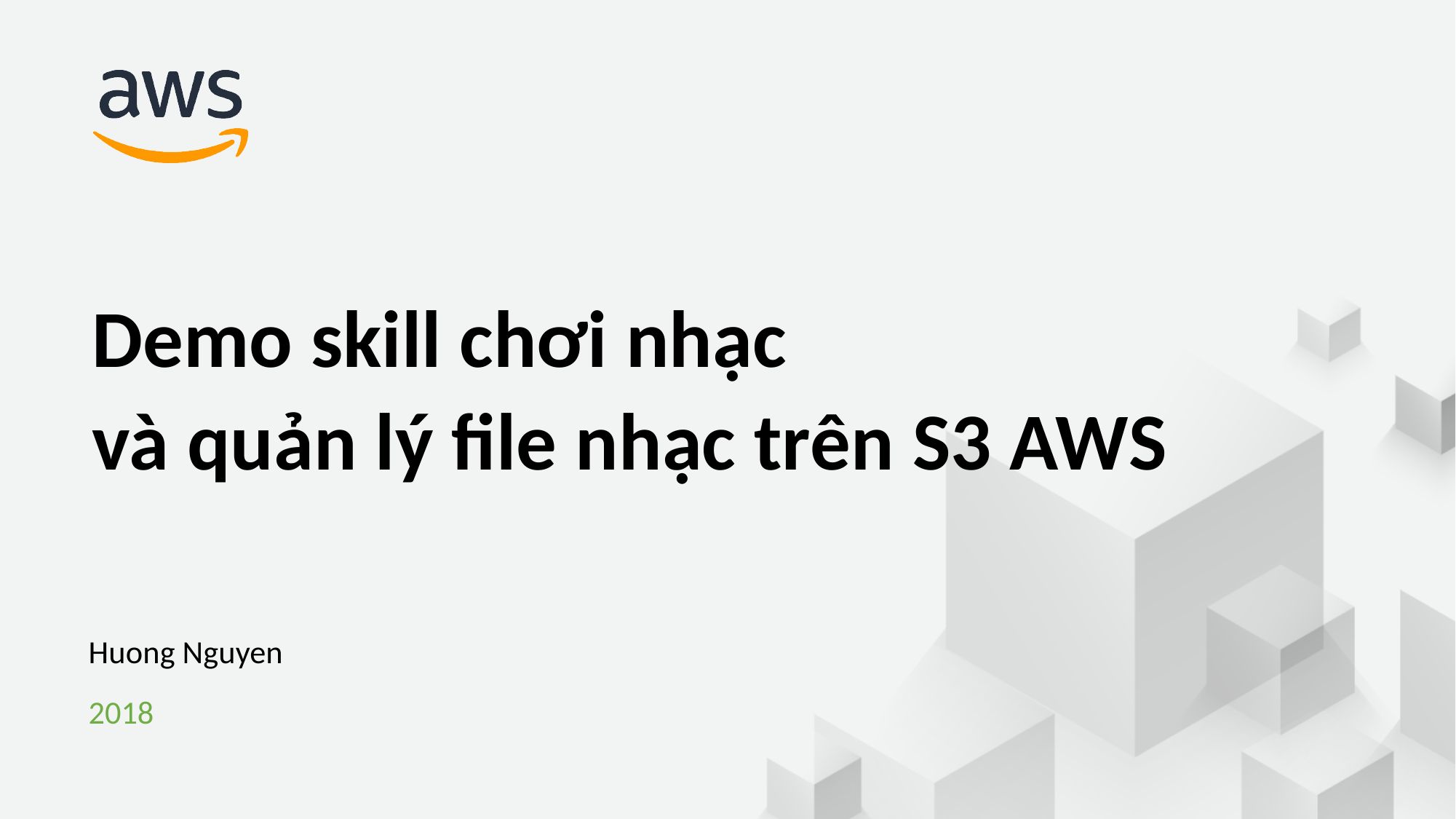

Demo skill chơi nhạc
và quản lý file nhạc trên S3 AWS
Huong Nguyen
2018